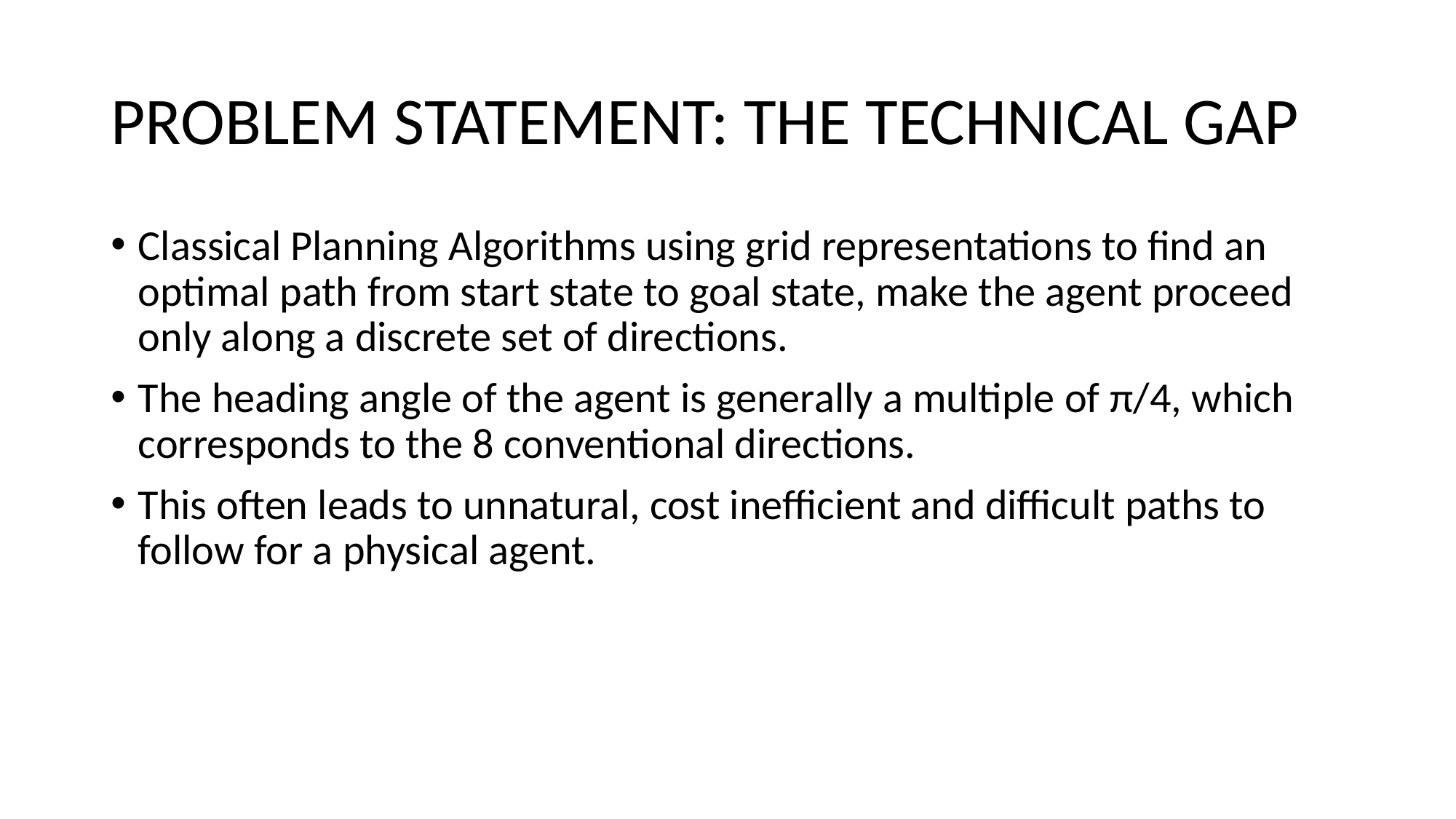

# PROBLEM STATEMENT: THE TECHNICAL GAP
Classical Planning Algorithms using grid representations to find an optimal path from start state to goal state, make the agent proceed only along a discrete set of directions.
The heading angle of the agent is generally a multiple of π/4, which corresponds to the 8 conventional directions.
This often leads to unnatural, cost inefficient and difficult paths to follow for a physical agent.